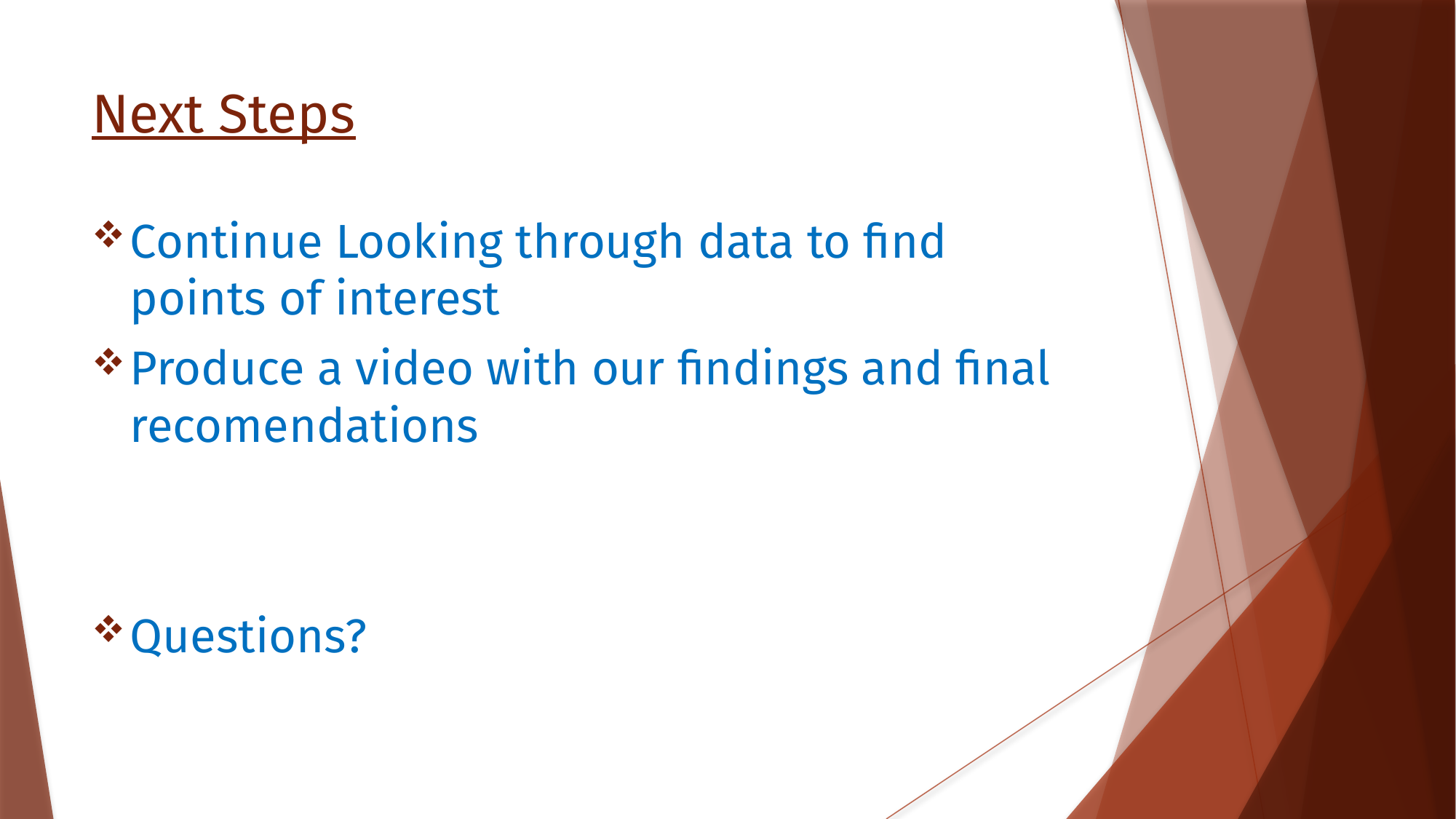

# Next Steps
Continue Looking through data to find points of interest
Produce a video with our findings and final recomendations

Questions?